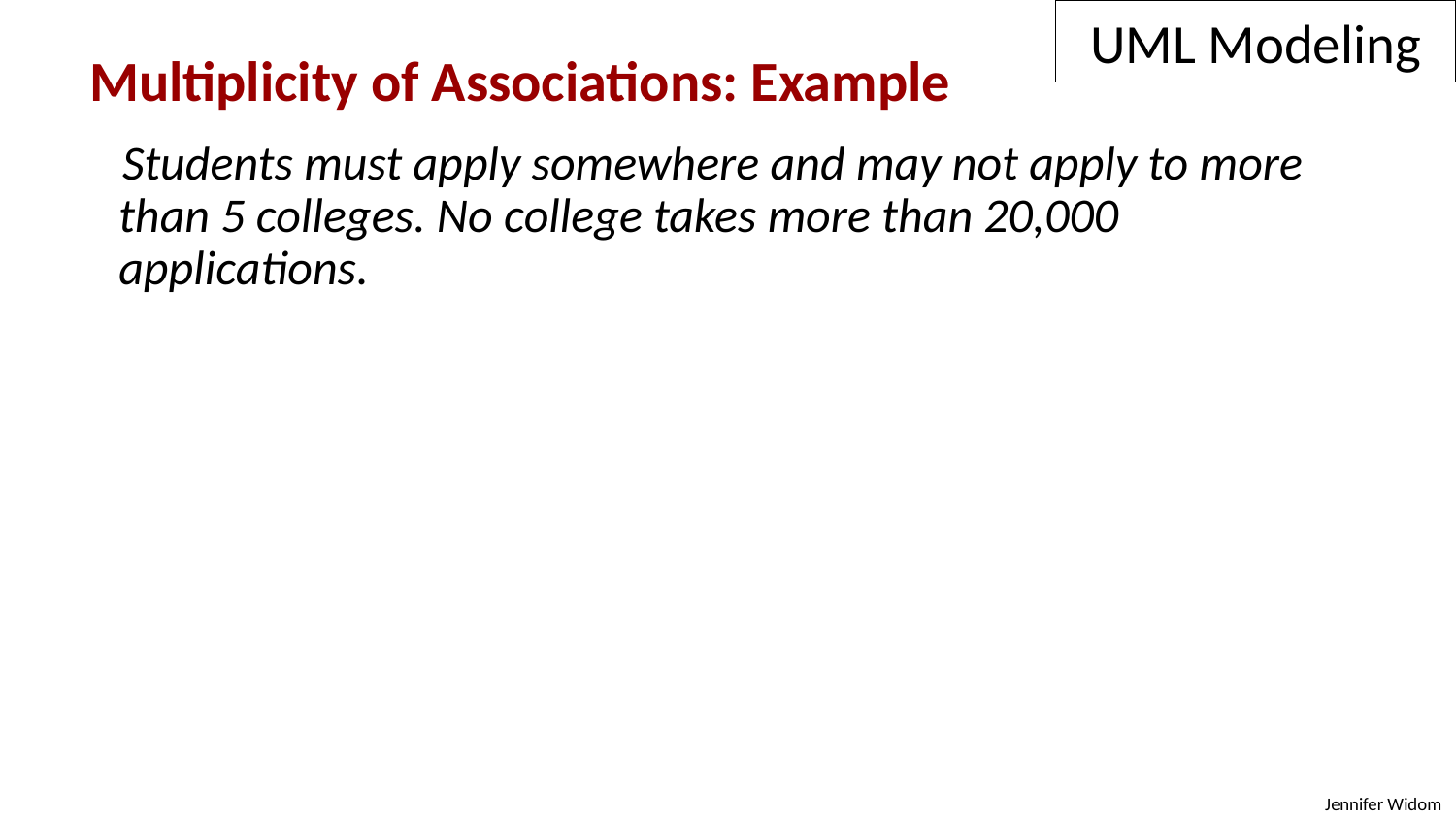

UML Modeling
Multiplicity of Associations: Example
   Students must apply somewhere and may not apply to more than 5 colleges. No college takes more than 20,000 applications.